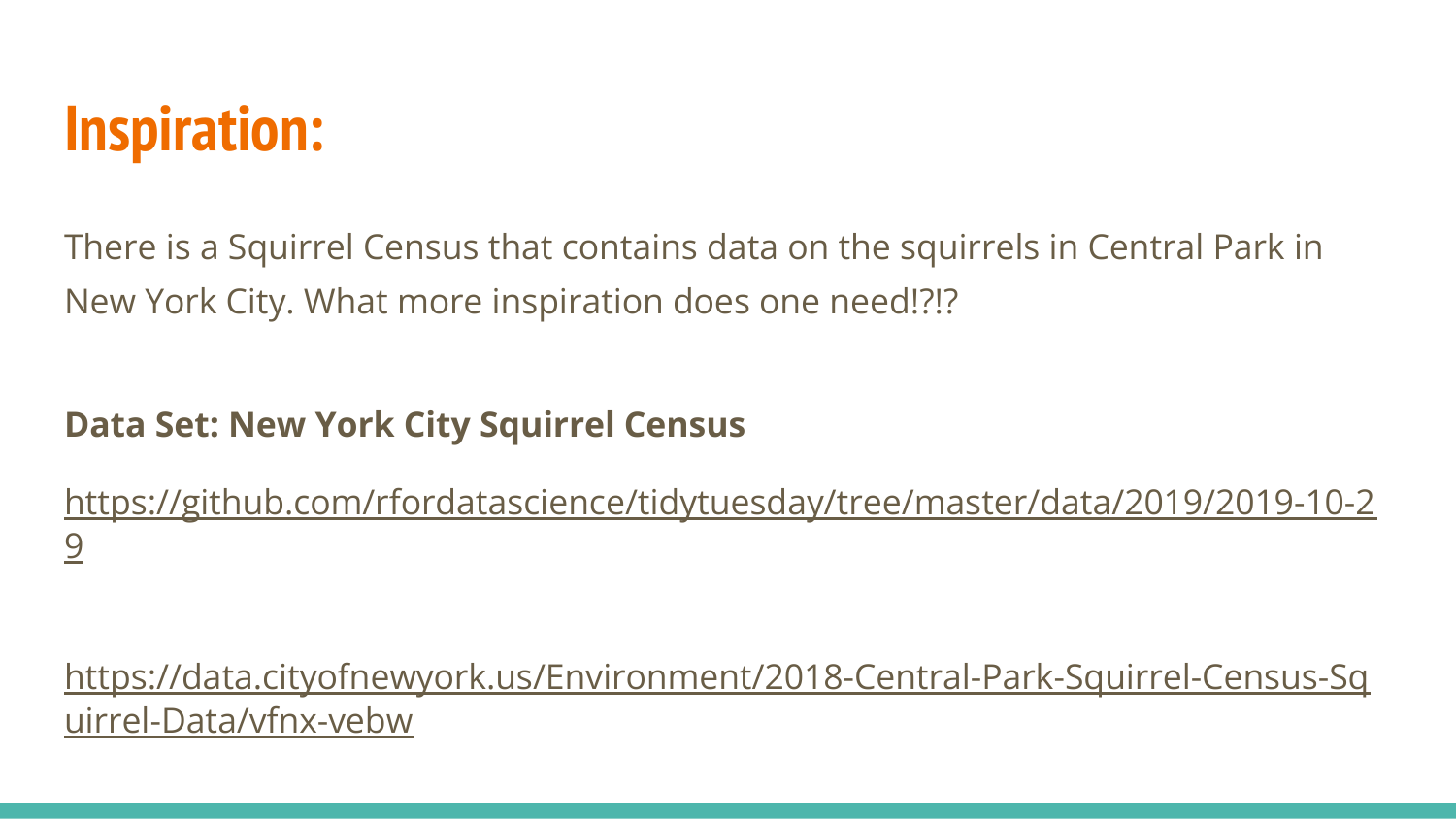

# Inspiration:
There is a Squirrel Census that contains data on the squirrels in Central Park in New York City. What more inspiration does one need!?!?

Data Set: New York City Squirrel Census
https://github.com/rfordatascience/tidytuesday/tree/master/data/2019/2019-10-29
https://data.cityofnewyork.us/Environment/2018-Central-Park-Squirrel-Census-Squirrel-Data/vfnx-vebw